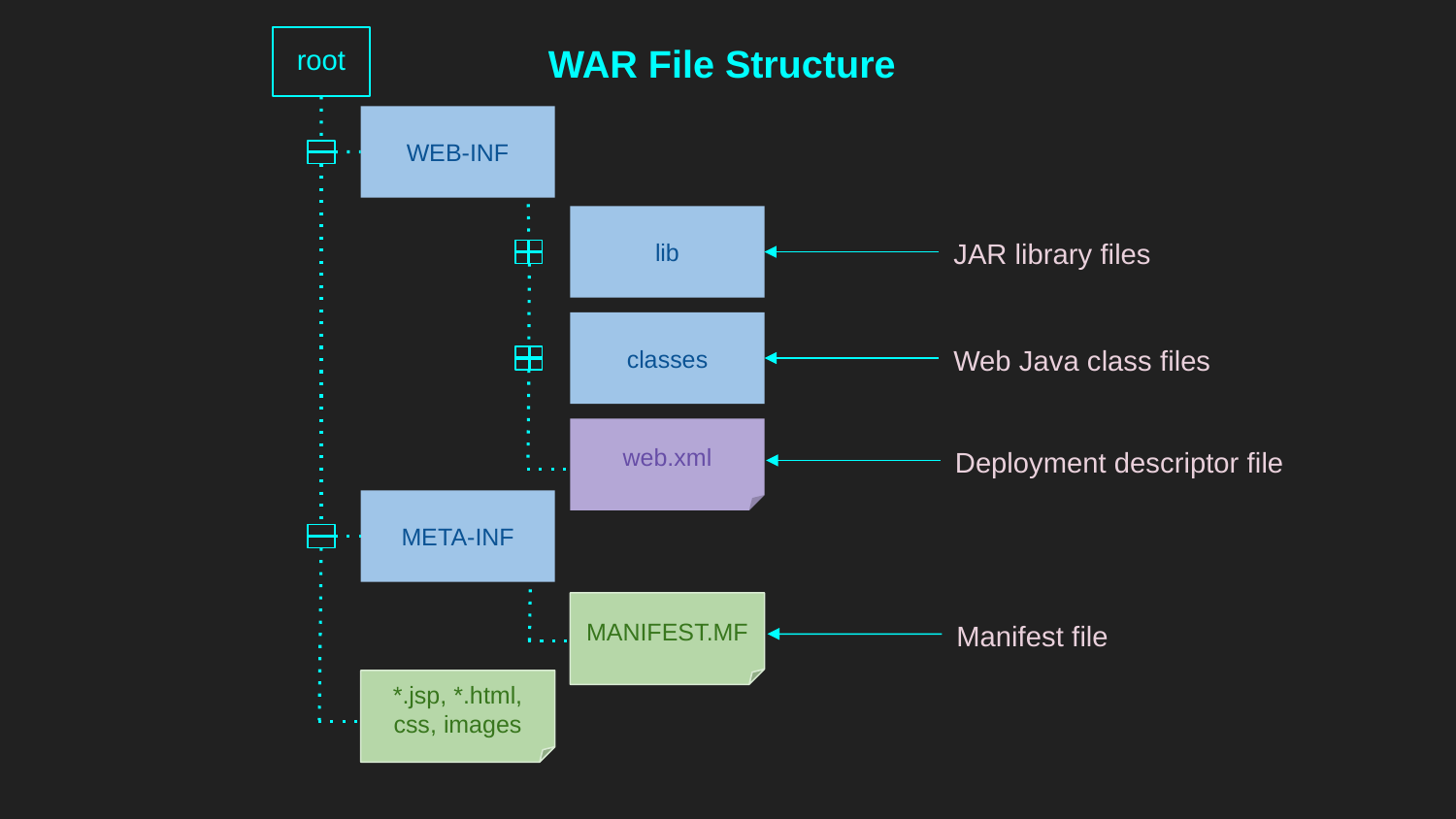

WAR File Structure
root
WEB-INF

lib
JAR library files

classes
Web Java class files

web.xml
Deployment descriptor file
META-INF

MANIFEST.MF
Manifest file
*.jsp, *.html, css, images